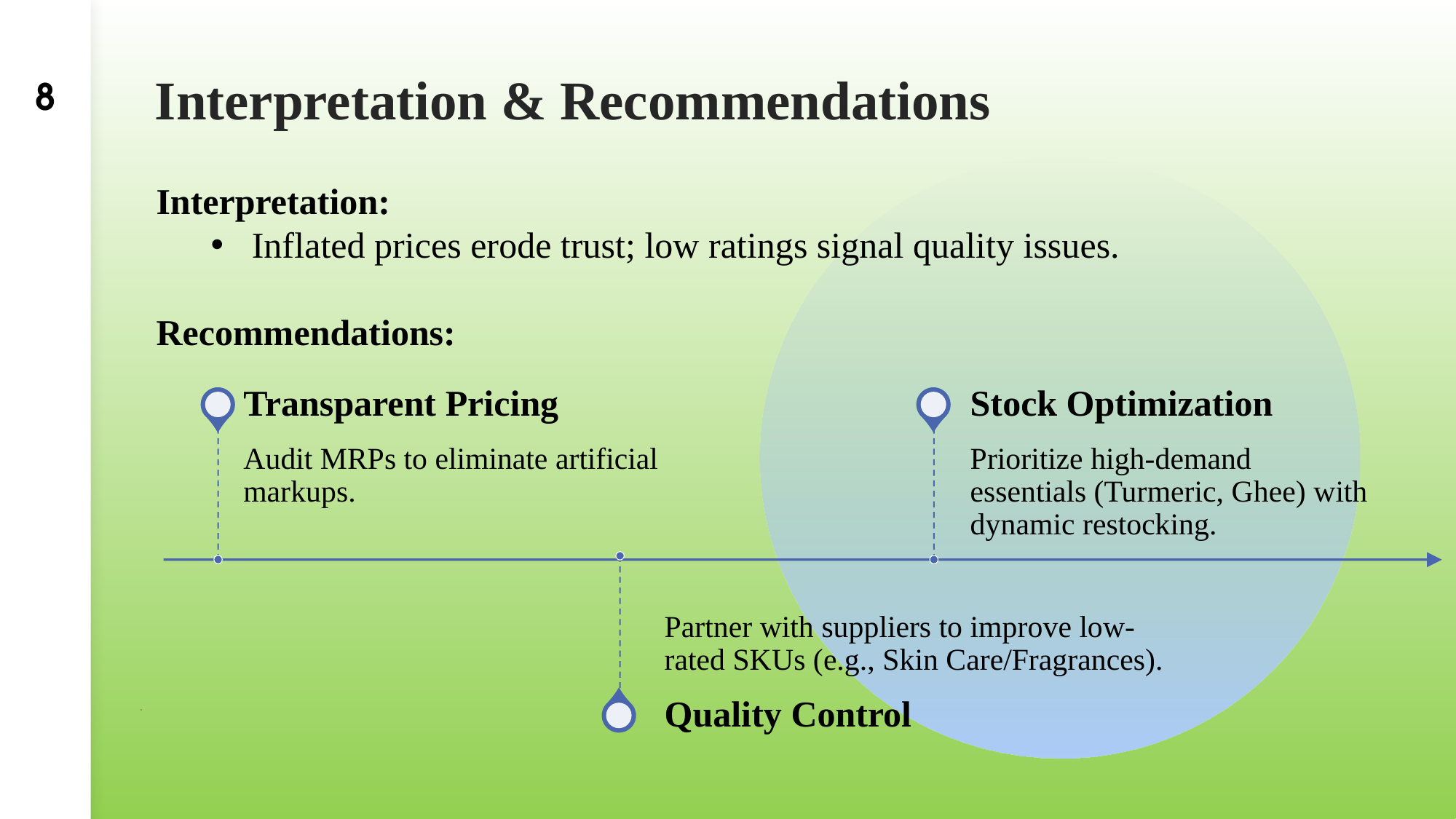

8
# Interpretation & Recommendations
Interpretation:
Inflated prices erode trust; low ratings signal quality issues.

Recommendations:
Audit MRPs to eliminate artificial markups.
Transparent Pricing
Partner with suppliers to improve low-rated SKUs (e.g., Skin Care/Fragrances).
Quality Control
Prioritize high-demand essentials (Turmeric, Ghee) with dynamic restocking.
Stock Optimization